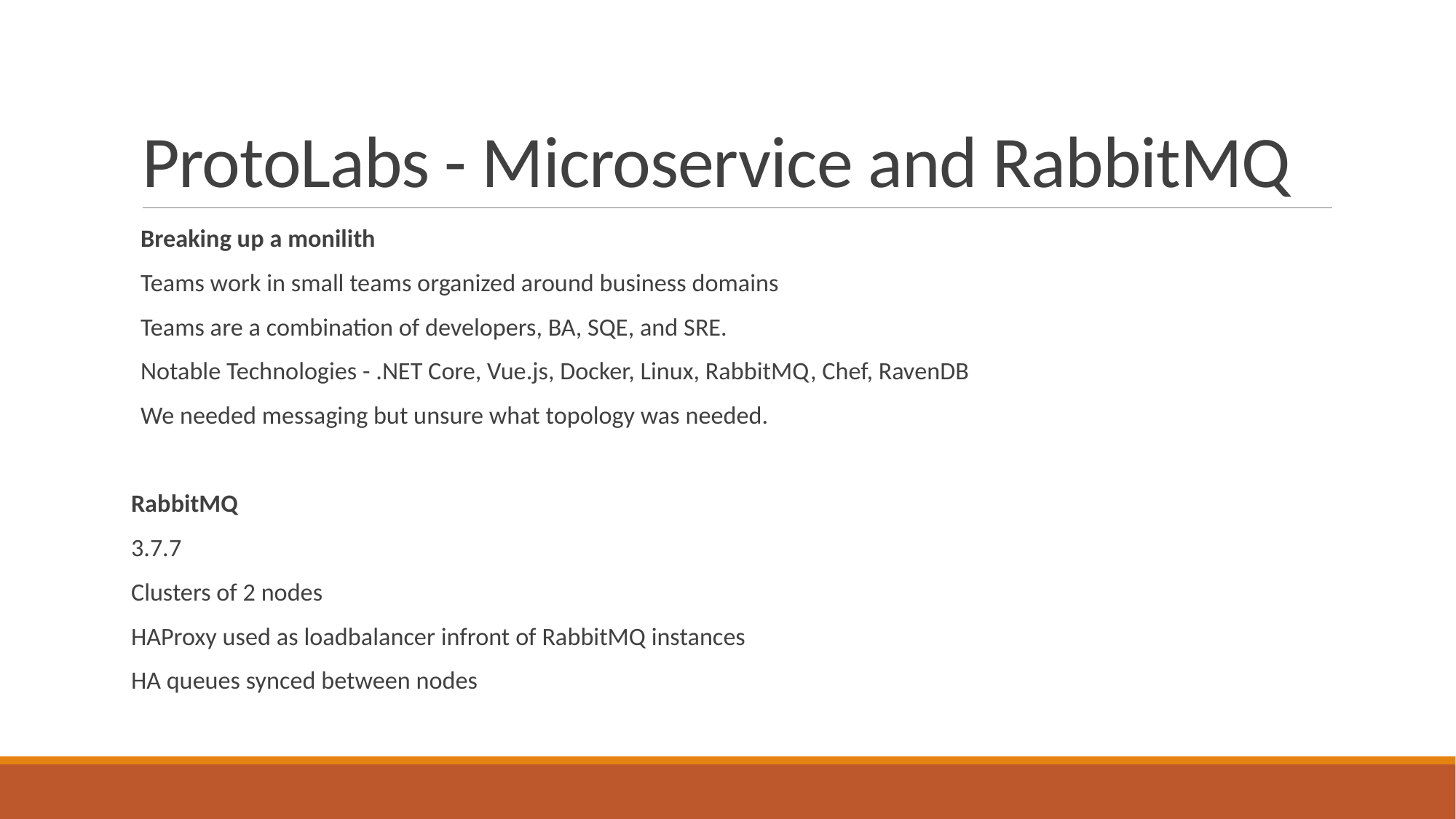

# ProtoLabs - Microservice and RabbitMQ
Breaking up a monilith
Teams work in small teams organized around business domains
Teams are a combination of developers, BA, SQE, and SRE.
Notable Technologies - .NET Core, Vue.js, Docker, Linux, RabbitMQ, Chef, RavenDB
We needed messaging but unsure what topology was needed.

RabbitMQ
3.7.7
Clusters of 2 nodes
HAProxy used as loadbalancer infront of RabbitMQ instances
HA queues synced between nodes